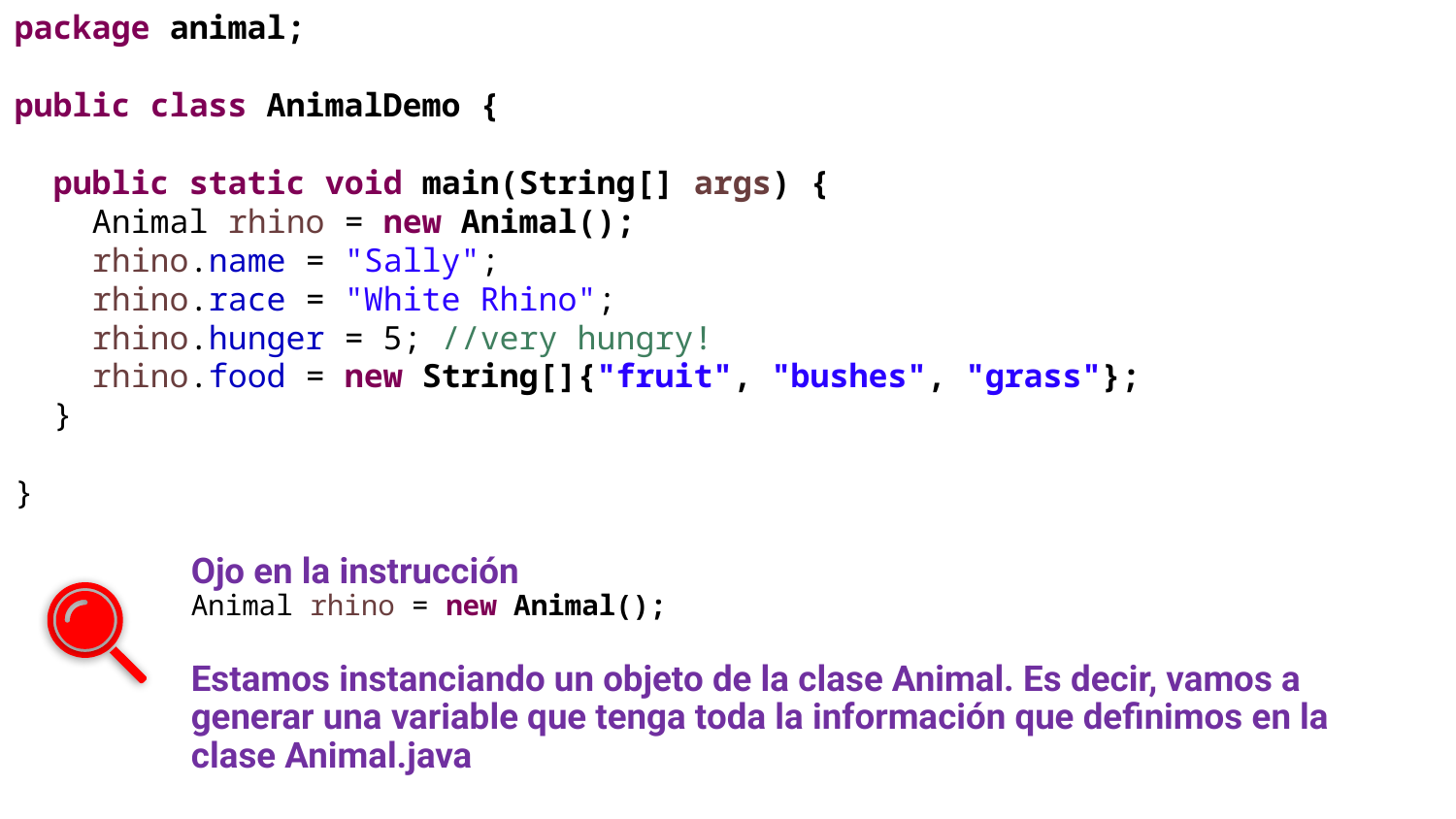

package animal;

public class AnimalDemo {

  public static void main(String[] args) {
    Animal rhino = new Animal();
    rhino.name = "Sally";
    rhino.race = "White Rhino";
    rhino.hunger = 5; //very hungry!
    rhino.food = new String[]{"fruit", "bushes", "grass"};
  }

}
Ojo en la instrucción
Animal rhino = new Animal();

Estamos instanciando un objeto de la clase Animal. Es decir, vamos a generar una variable que tenga toda la información que definimos en la clase Animal.java